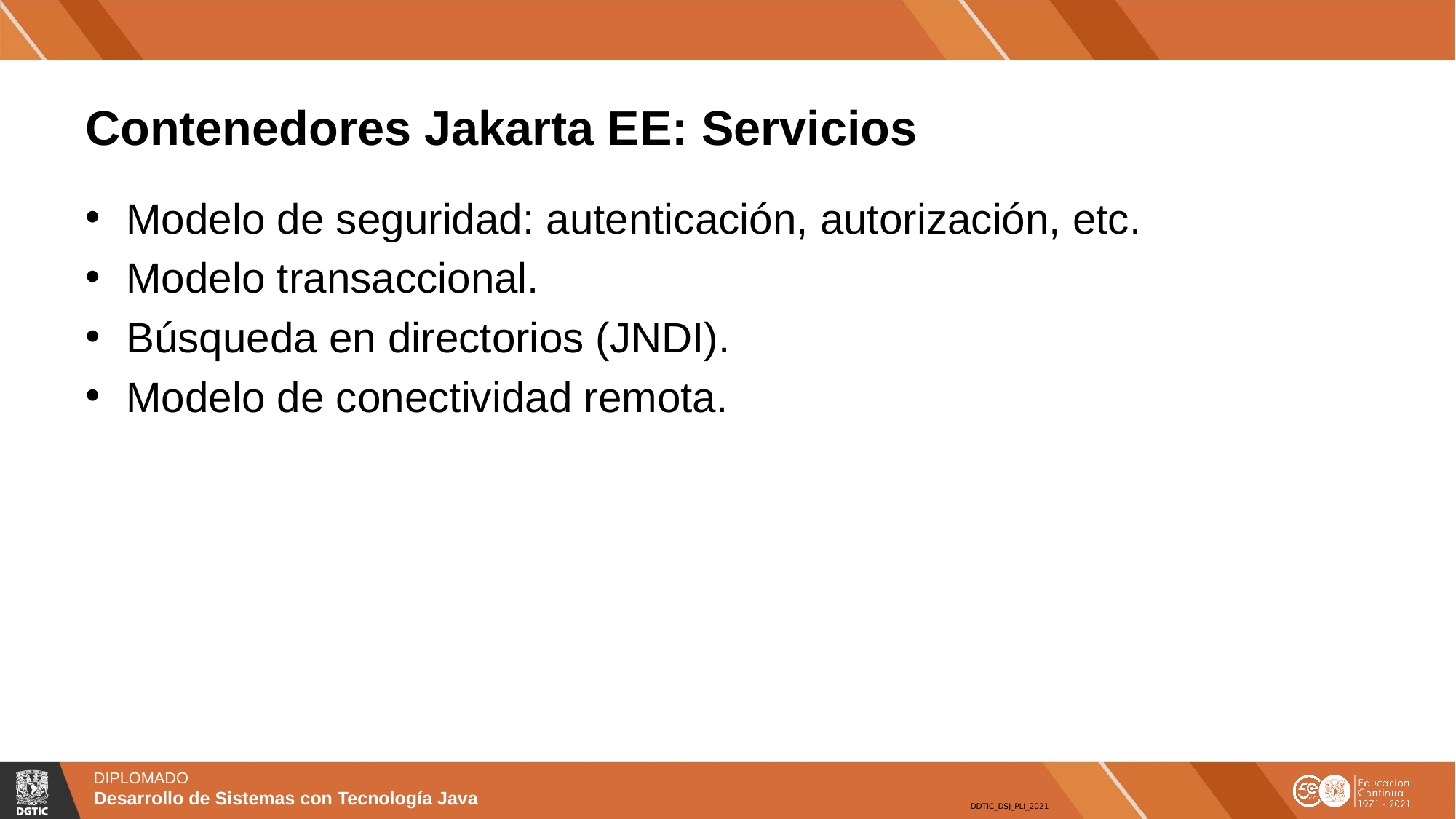

# Contenedores Jakarta EE: Servicios
Modelo de seguridad: autenticación, autorización, etc.
Modelo transaccional.
Búsqueda en directorios (JNDI).
Modelo de conectividad remota.